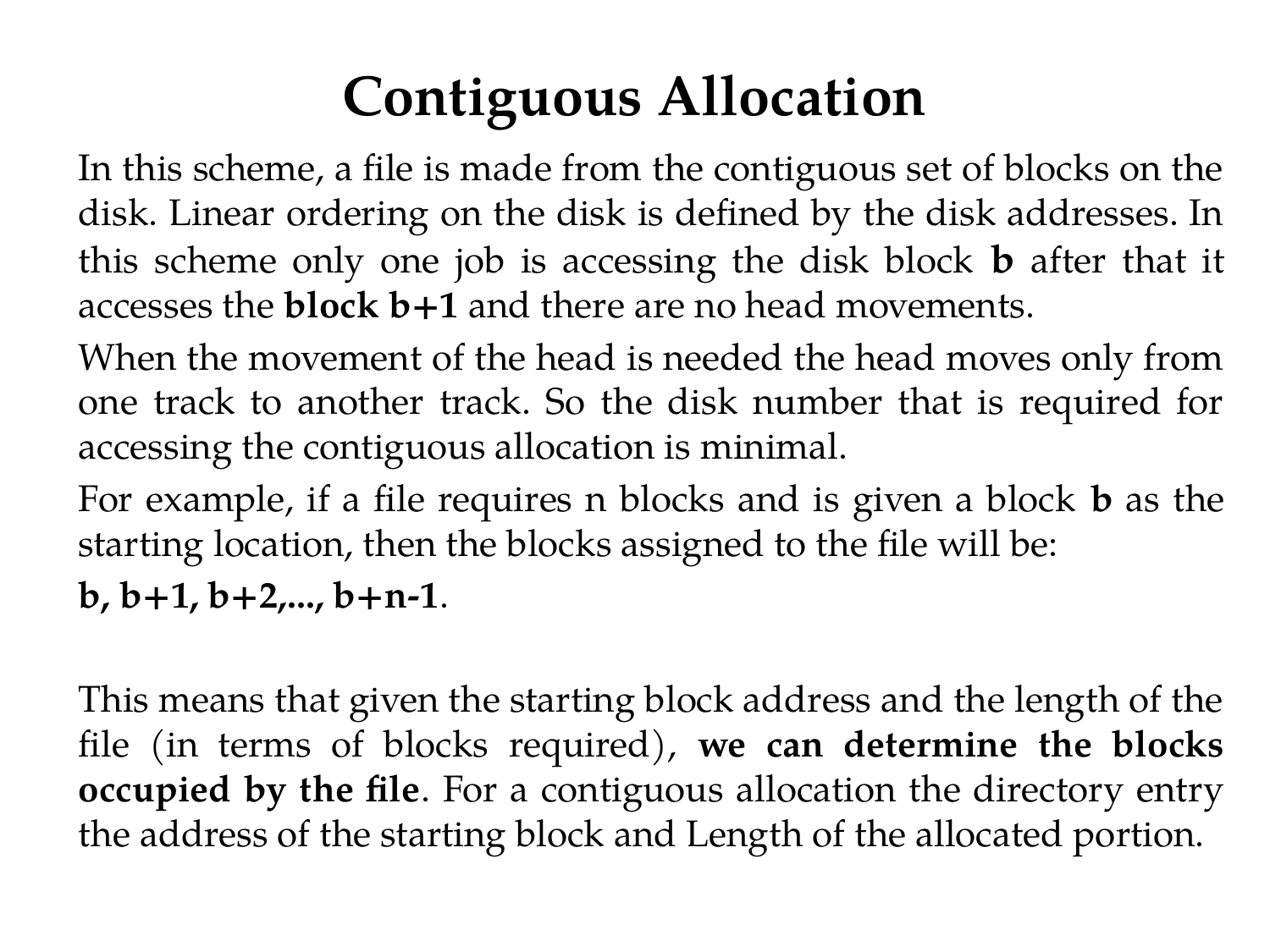

# Contiguous Allocation
	In this scheme, a file is made from the contiguous set of blocks on the disk. Linear ordering on the disk is defined by the disk addresses. In this scheme only one job is accessing the disk block b after that it accesses the block b+1 and there are no head movements.
	When the movement of the head is needed the head moves only from one track to another track. So the disk number that is required for accessing the contiguous allocation is minimal.
	For example, if a file requires n blocks and is given a block b as the starting location, then the blocks assigned to the file will be:
			b, b+1, b+2,..., b+n-1.

	This means that given the starting block address and the length of the file (in terms of blocks required), we can determine the blocks occupied by the file. For a contiguous allocation the directory entry the address of the starting block and Length of the allocated portion.